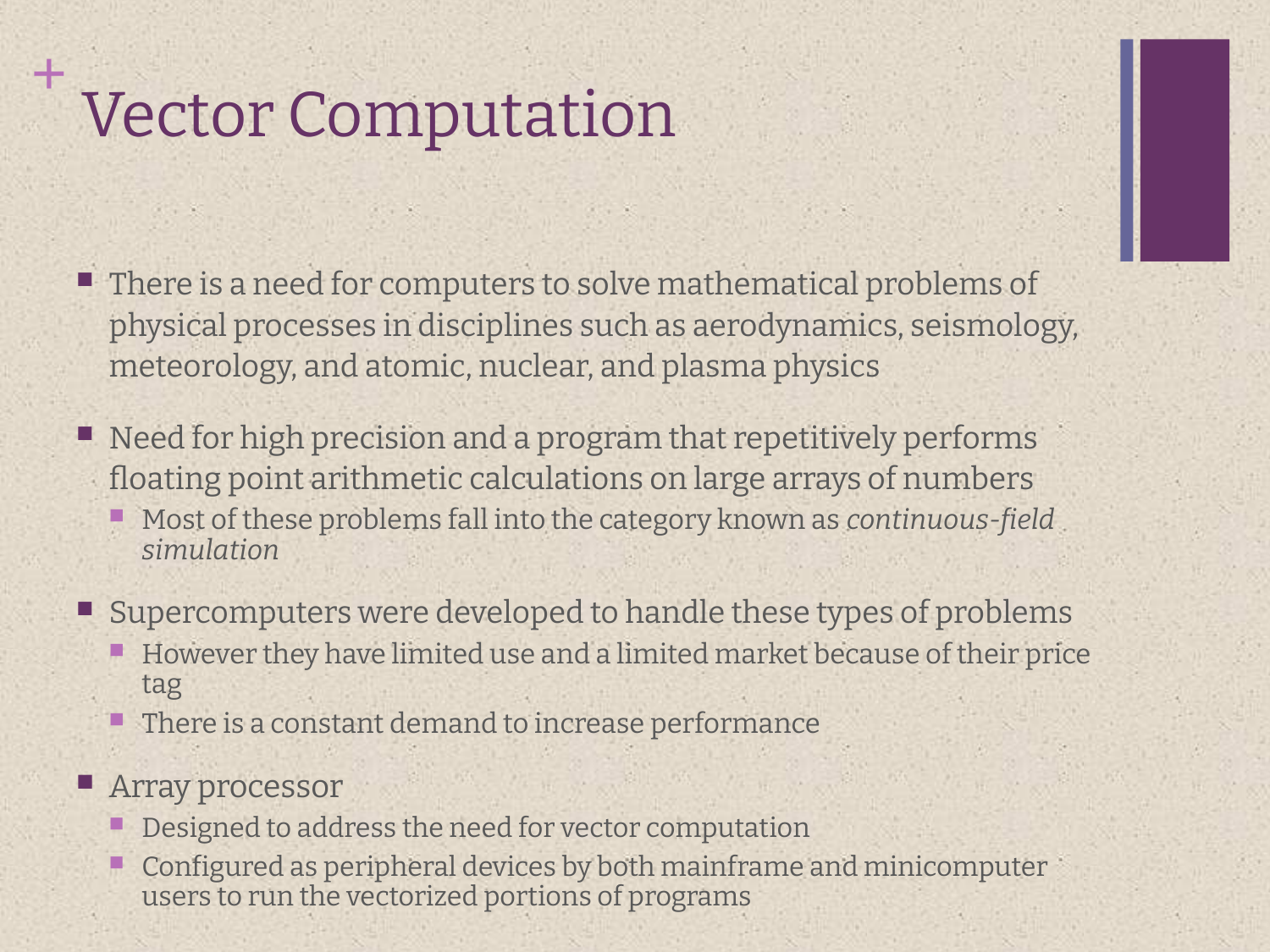

# Vector Computation
There is a need for computers to solve mathematical problems of physical processes in disciplines such as aerodynamics, seismology, meteorology, and atomic, nuclear, and plasma physics
Need for high precision and a program that repetitively performs floating point arithmetic calculations on large arrays of numbers
Most of these problems fall into the category known as continuous-field simulation
Supercomputers were developed to handle these types of problems
However they have limited use and a limited market because of their price tag
There is a constant demand to increase performance
Array processor
Designed to address the need for vector computation
Configured as peripheral devices by both mainframe and minicomputer users to run the vectorized portions of programs